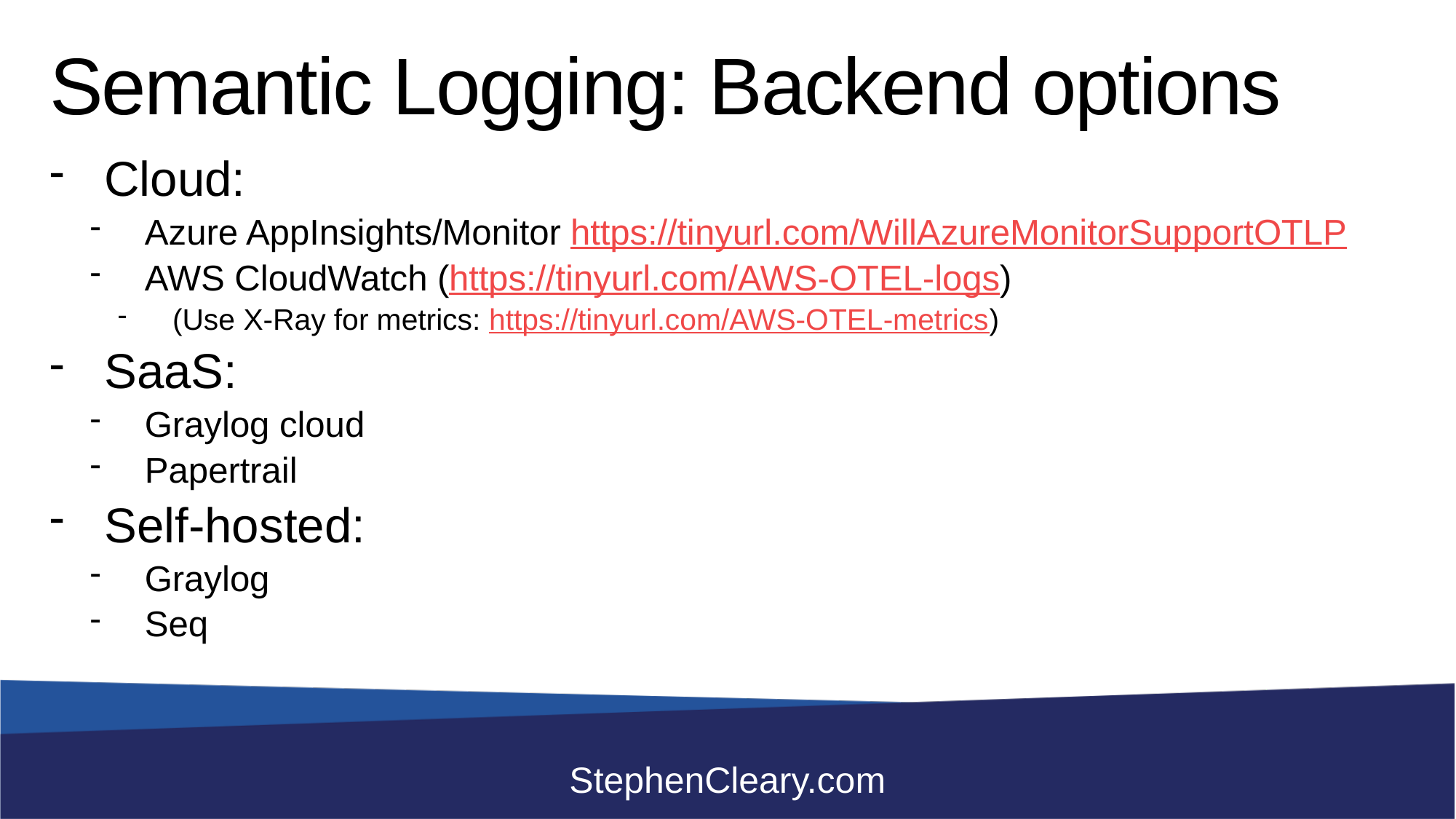

# Semantic Logging: Backend options
Cloud:
Azure AppInsights/Monitor https://tinyurl.com/WillAzureMonitorSupportOTLP
AWS CloudWatch (https://tinyurl.com/AWS-OTEL-logs)
(Use X-Ray for metrics: https://tinyurl.com/AWS-OTEL-metrics)
SaaS:
Graylog cloud
Papertrail
Self-hosted:
Graylog
Seq